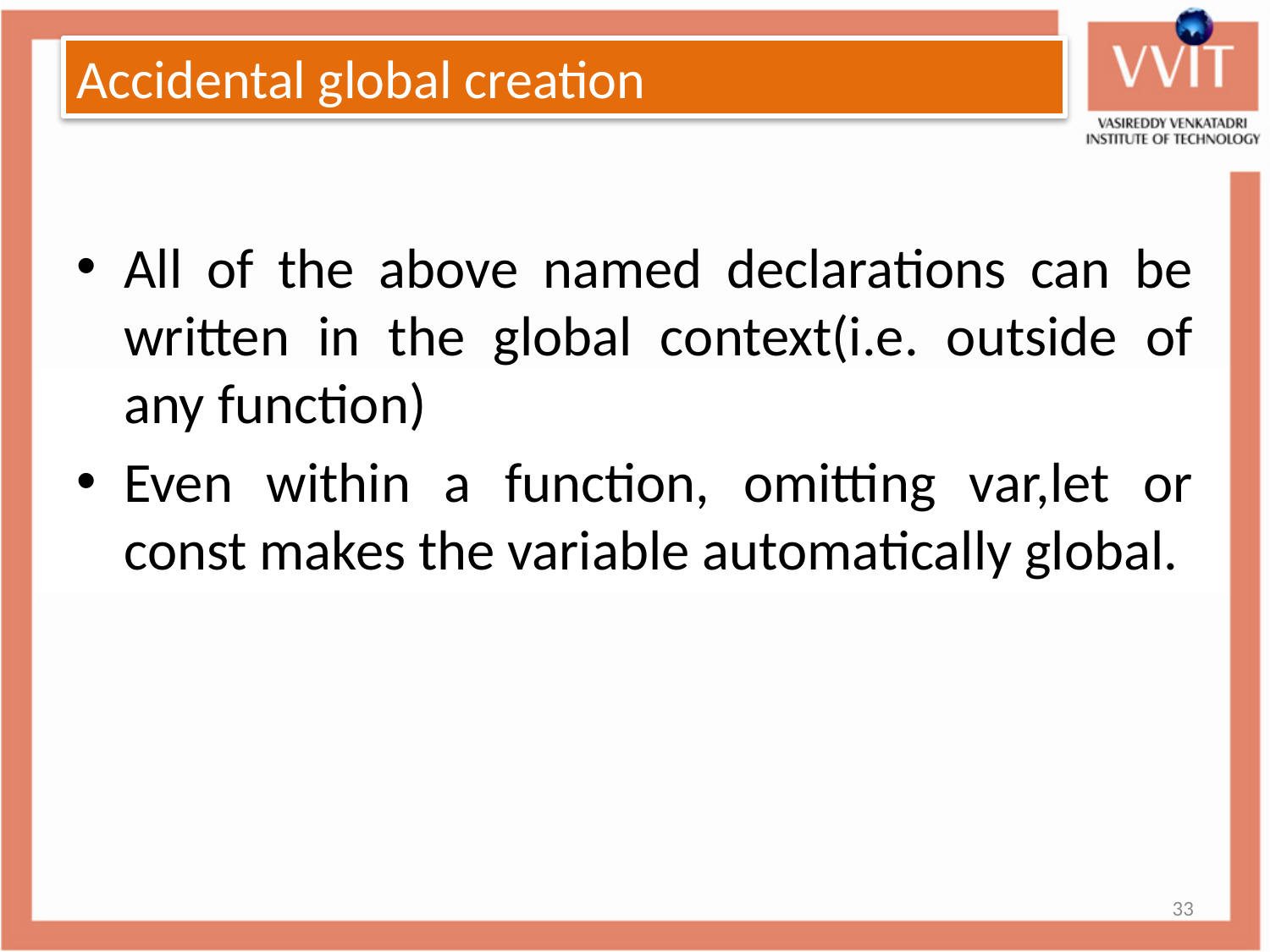

# Accidental global creation

All of the above named declarations can be written in the global context(i.e. outside of any function)
Even within a function, omitting var,let or const makes the variable automatically global.
33